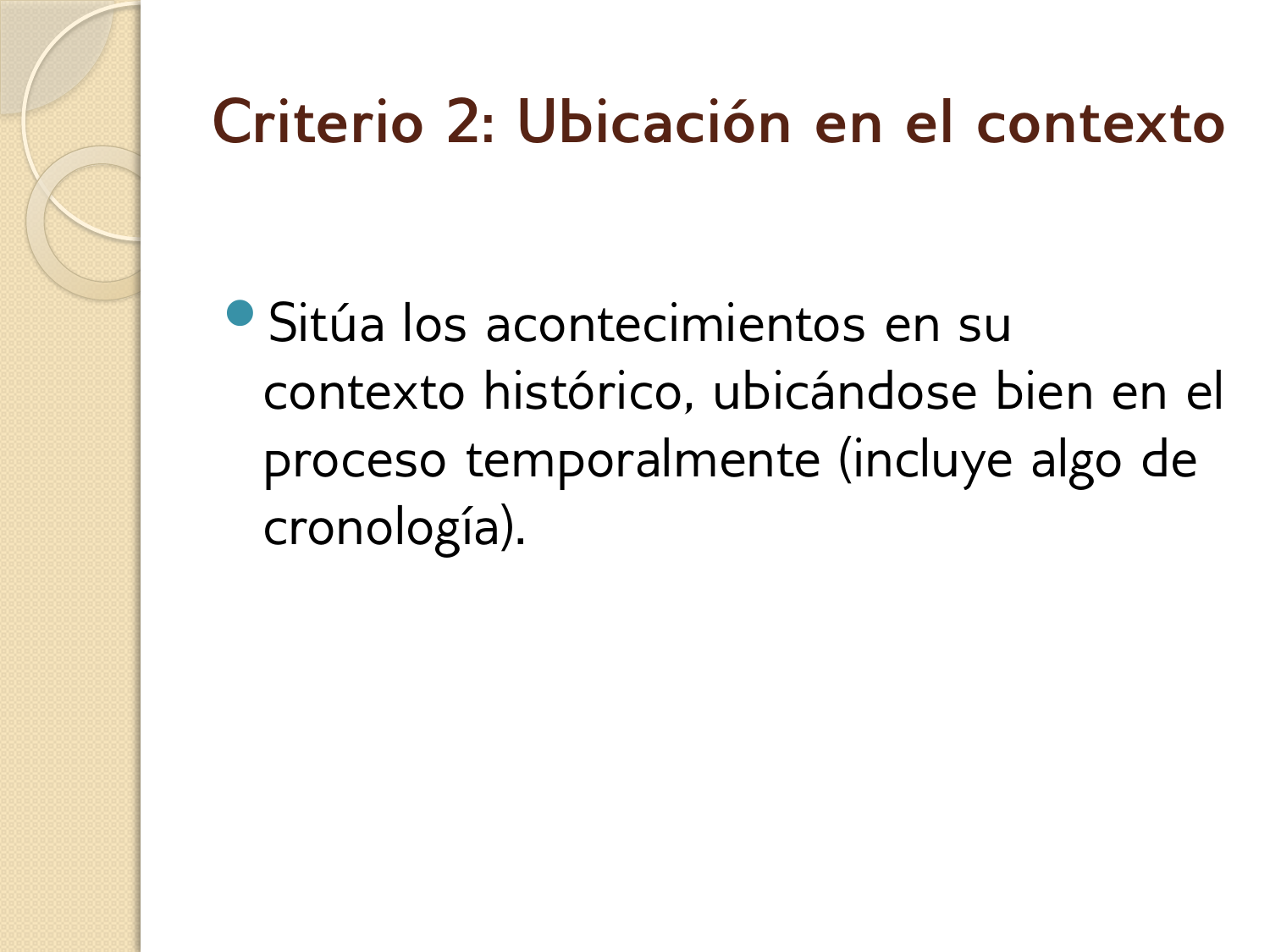

# Criterio 2: Ubicación en el contexto

Sitúa los acontecimientos en su contexto histórico, ubicándose bien en el proceso temporalmente (incluye algo de cronología).